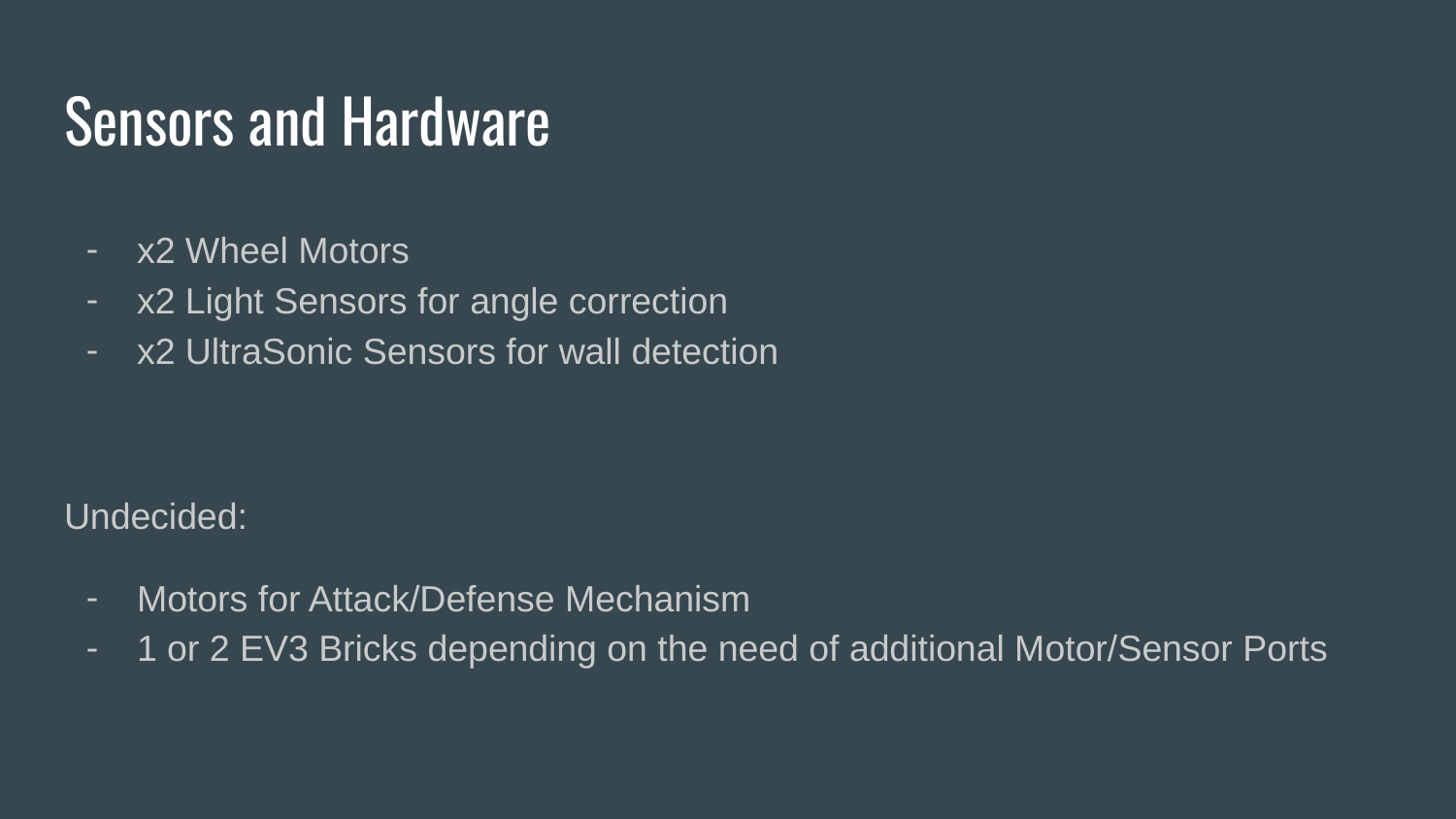

# Sensors and Hardware
x2 Wheel Motors
x2 Light Sensors for angle correction
x2 UltraSonic Sensors for wall detection

Undecided:
Motors for Attack/Defense Mechanism
1 or 2 EV3 Bricks depending on the need of additional Motor/Sensor Ports